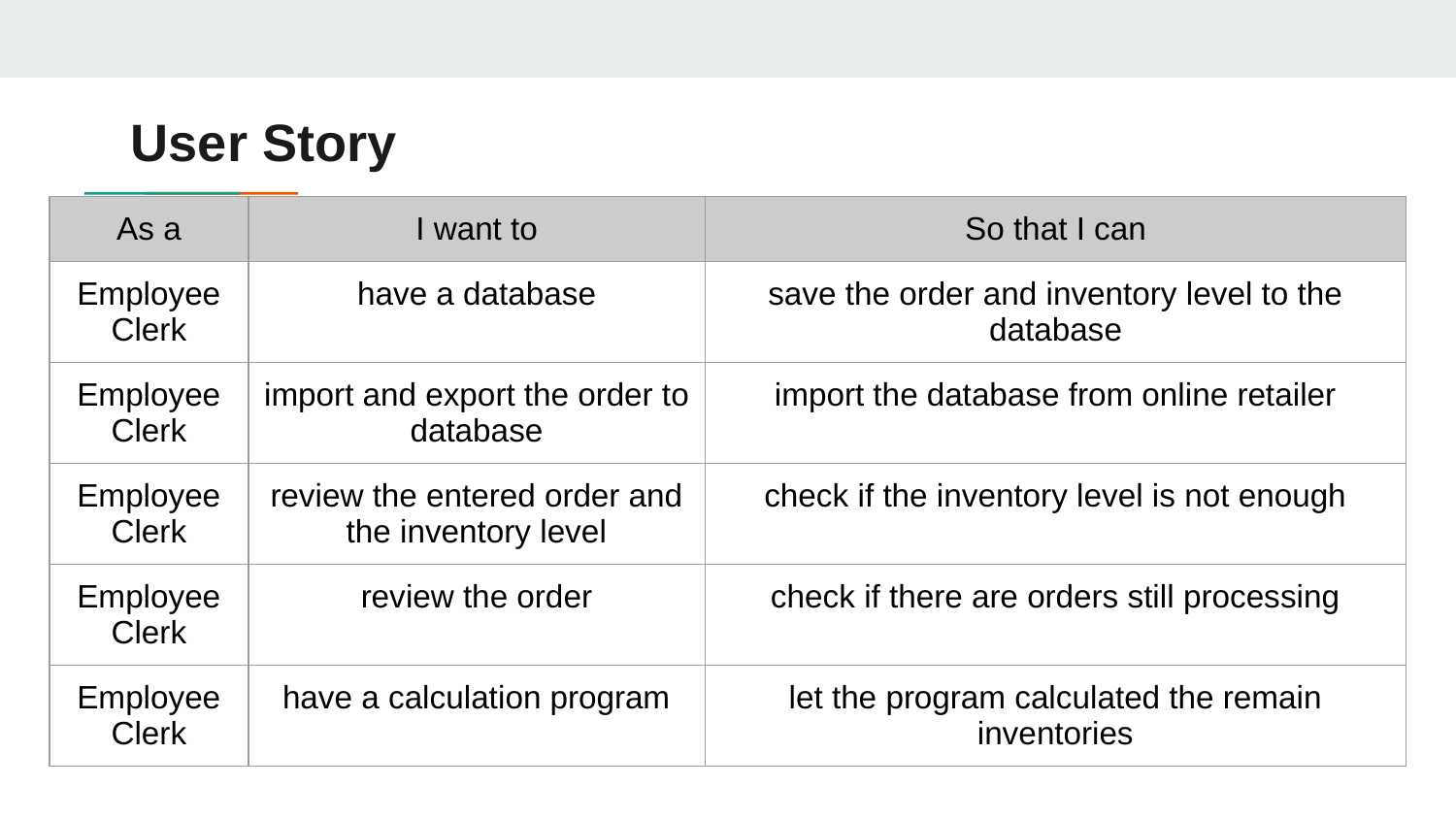

# User Story
| As a | I want to | So that I can |
| --- | --- | --- |
| Employee Clerk | have a database | save the order and inventory level to the database |
| Employee Clerk | import and export the order to database | import the database from online retailer |
| Employee Clerk | review the entered order and the inventory level | check if the inventory level is not enough |
| Employee Clerk | review the order | check if there are orders still processing |
| Employee Clerk | have a calculation program | let the program calculated the remain inventories |